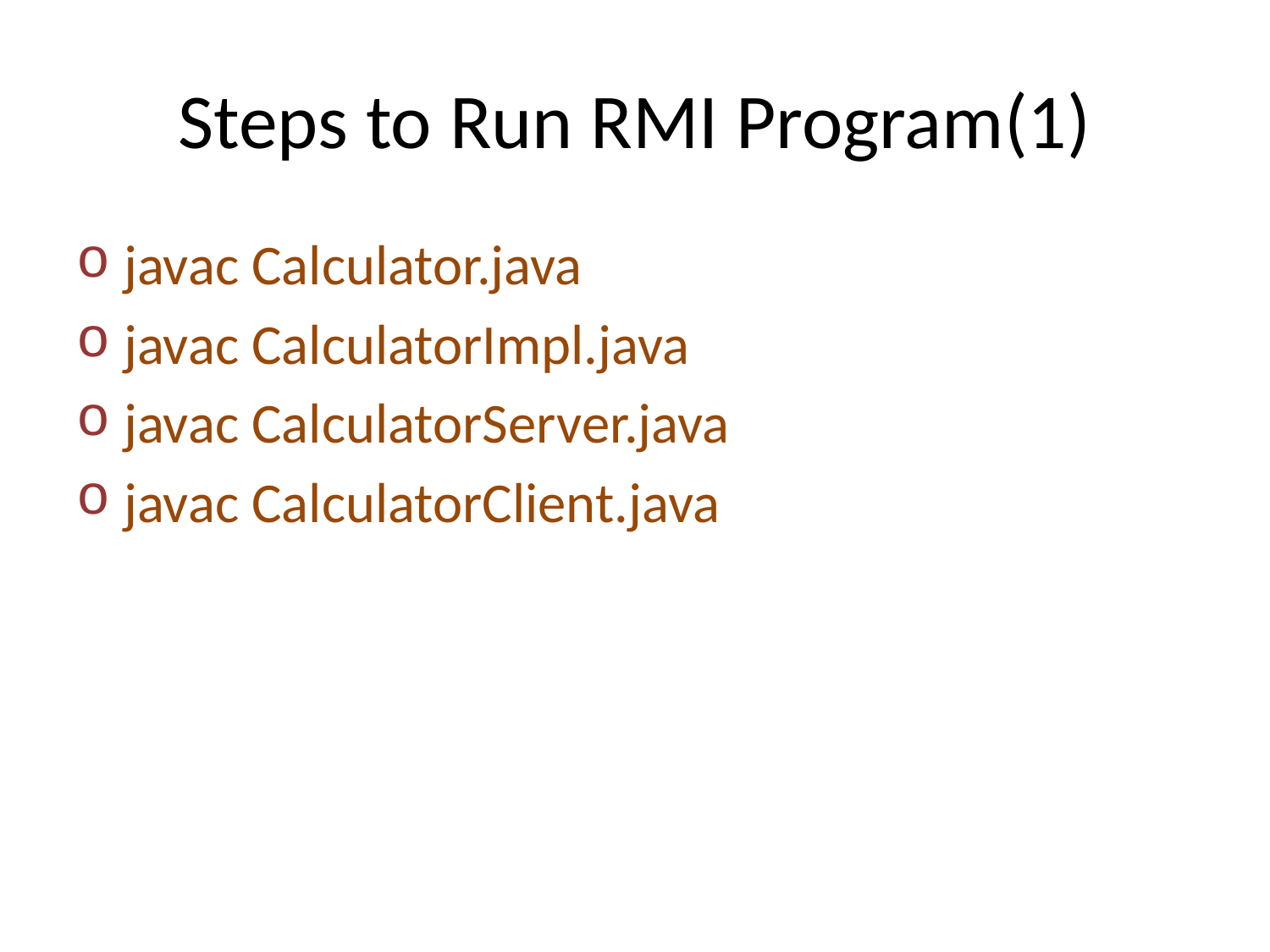

# Steps to Run RMI Program(1)
javac Calculator.java
javac CalculatorImpl.java
javac CalculatorServer.java
javac CalculatorClient.java